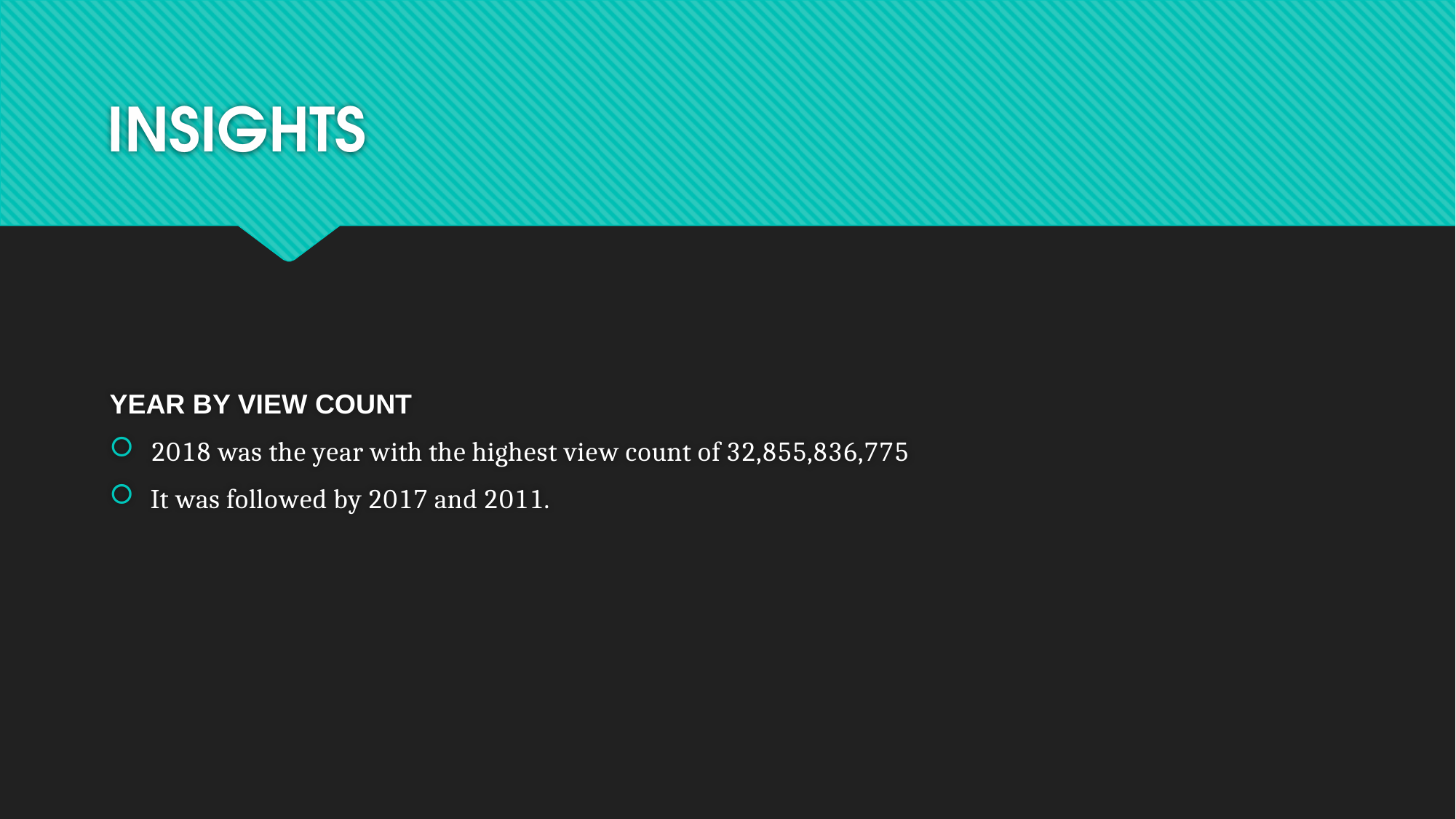

# INSIGHTS
YEAR BY VIEW COUNT
2018 was the year with the highest view count of 32,855,836,775
It was followed by 2017 and 2011.